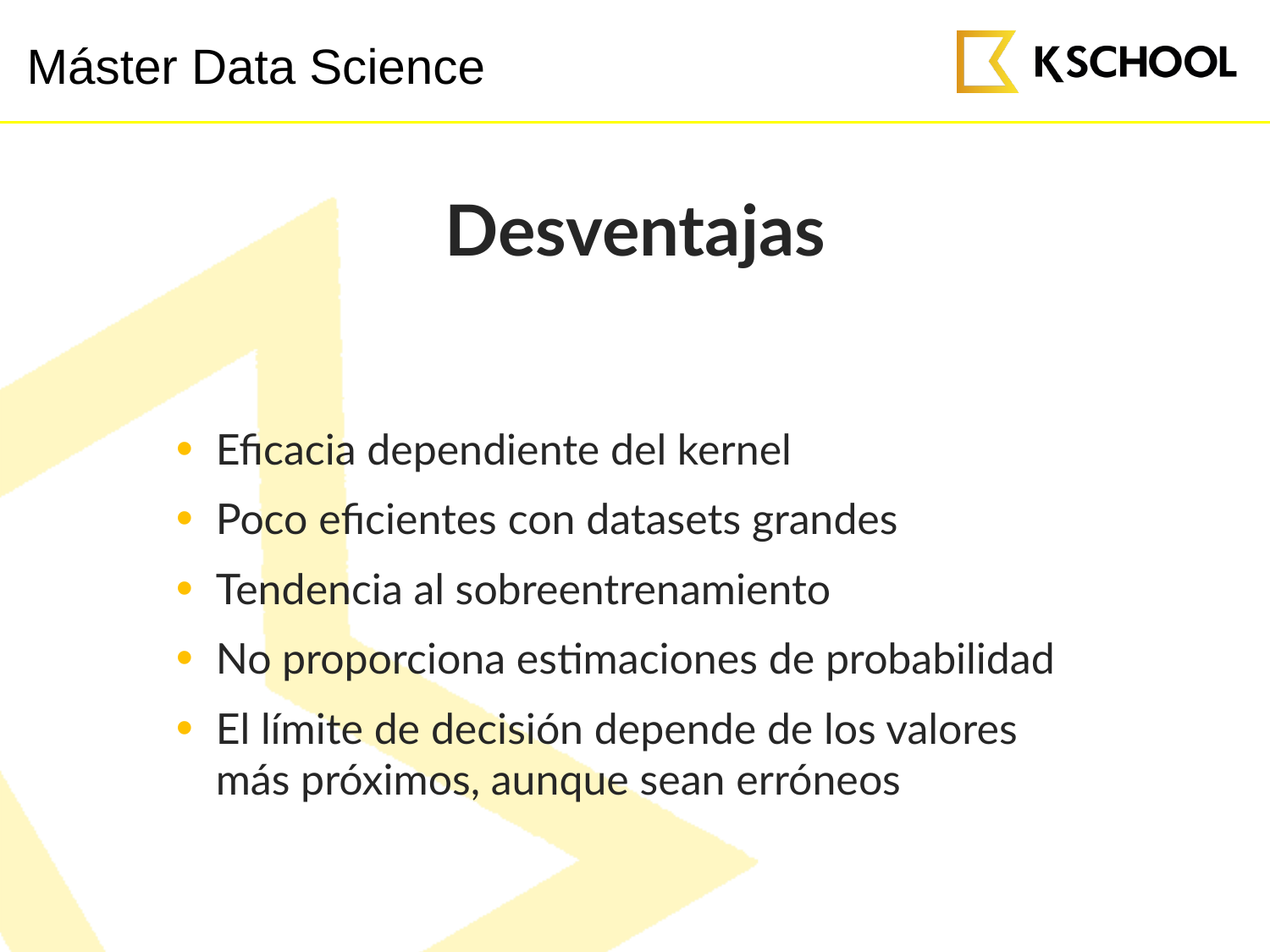

# Desventajas
Eficacia dependiente del kernel
Poco eficientes con datasets grandes
Tendencia al sobreentrenamiento
No proporciona estimaciones de probabilidad
El límite de decisión depende de los valores más próximos, aunque sean erróneos